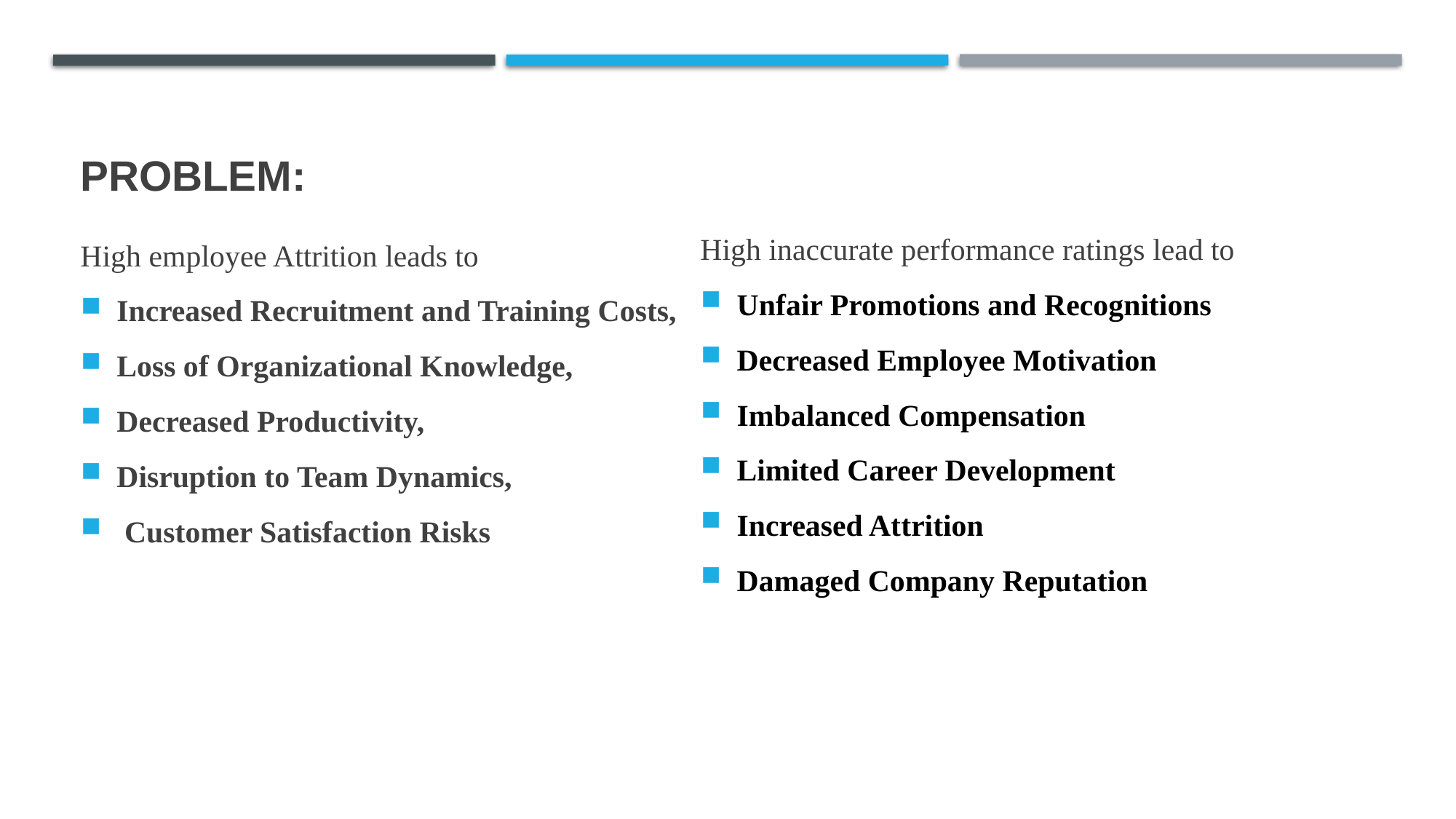

# Problem:
High employee Attrition leads to
Increased Recruitment and Training Costs,
Loss of Organizational Knowledge,
Decreased Productivity,
Disruption to Team Dynamics,
 Customer Satisfaction Risks
High inaccurate performance ratings lead to
Unfair Promotions and Recognitions
Decreased Employee Motivation
Imbalanced Compensation
Limited Career Development
Increased Attrition
Damaged Company Reputation